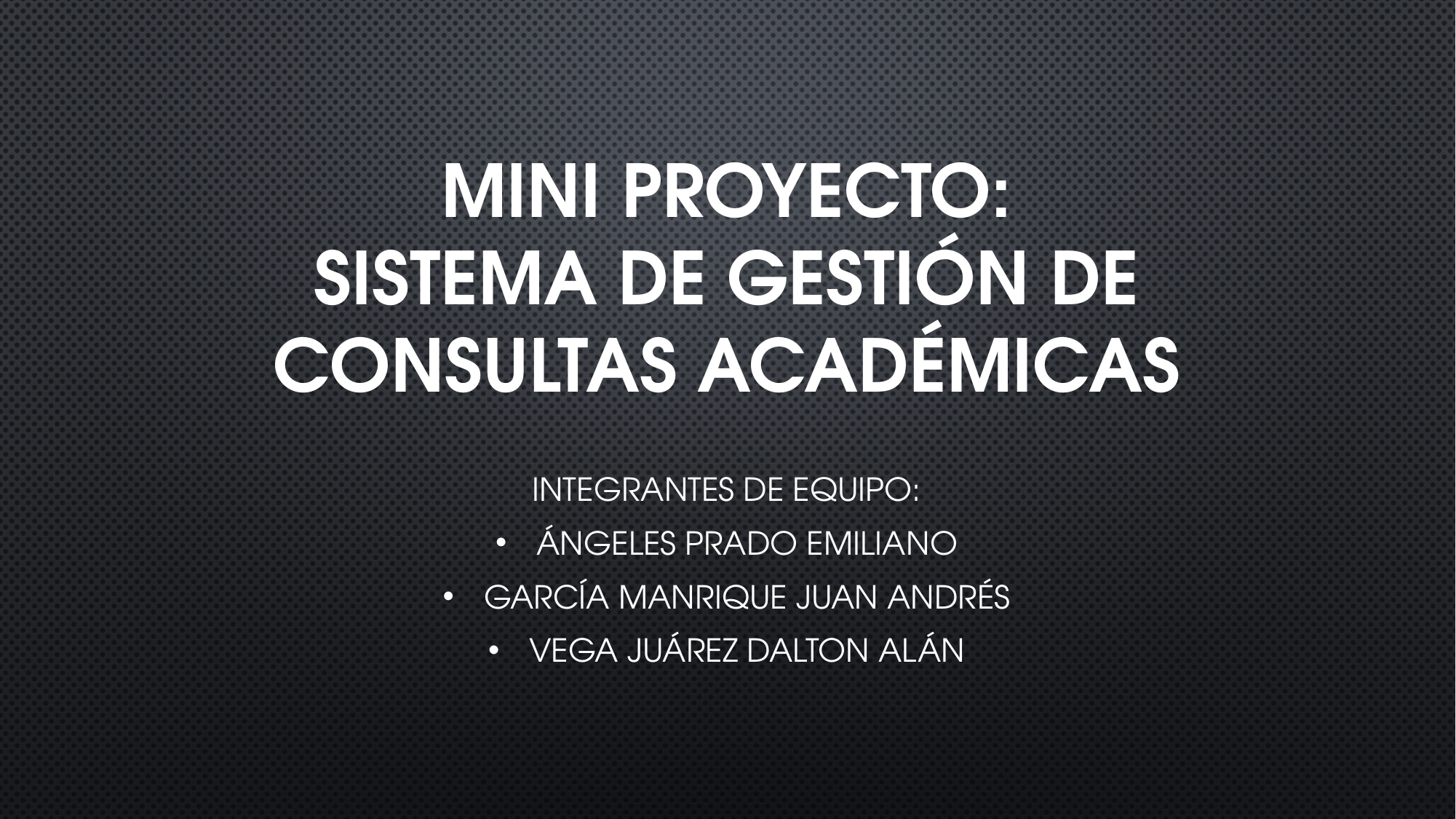

# Mini proyecto: Sistema de gestión de consultas académicas
Integrantes de Equipo:
Ángeles Prado Emiliano
García Manrique Juan Andrés
Vega Juárez Dalton Alán